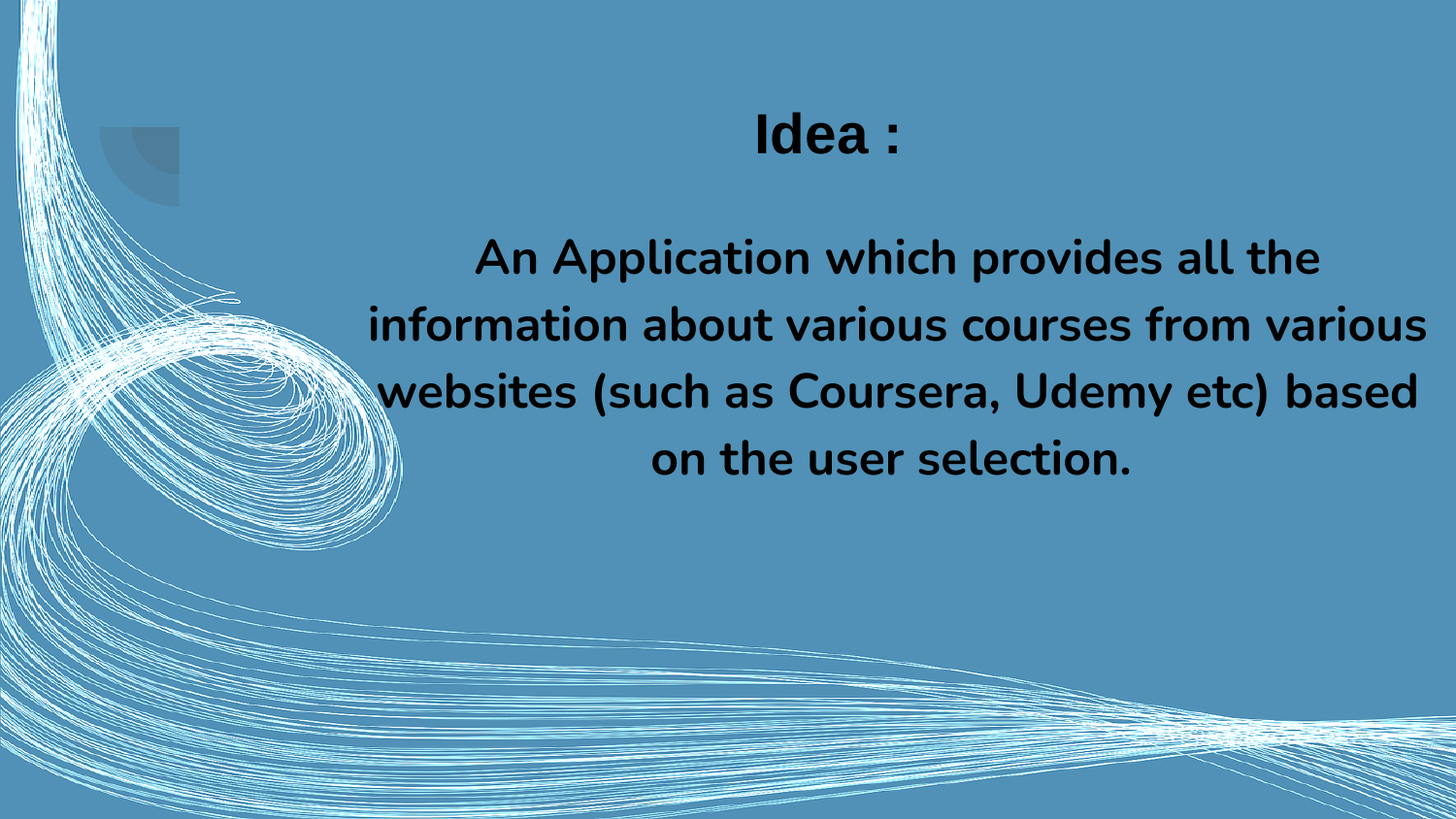

# Idea :
An Application which provides all the information about various courses from various websites (such as Coursera, Udemy etc) based on the user selection.